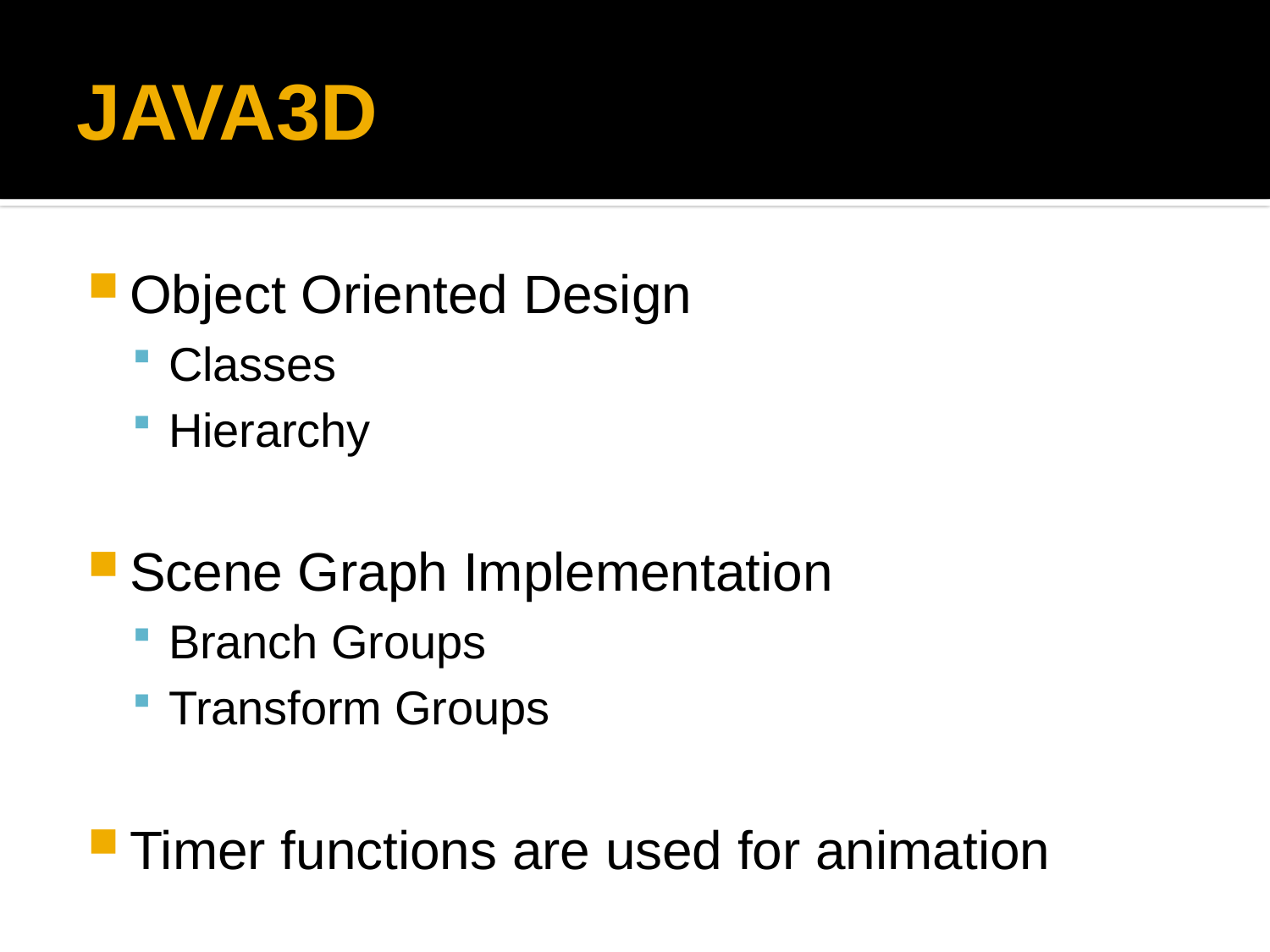

# JAVA3D
Object Oriented Design
Classes
Hierarchy

Scene Graph Implementation
Branch Groups
Transform Groups

Timer functions are used for animation